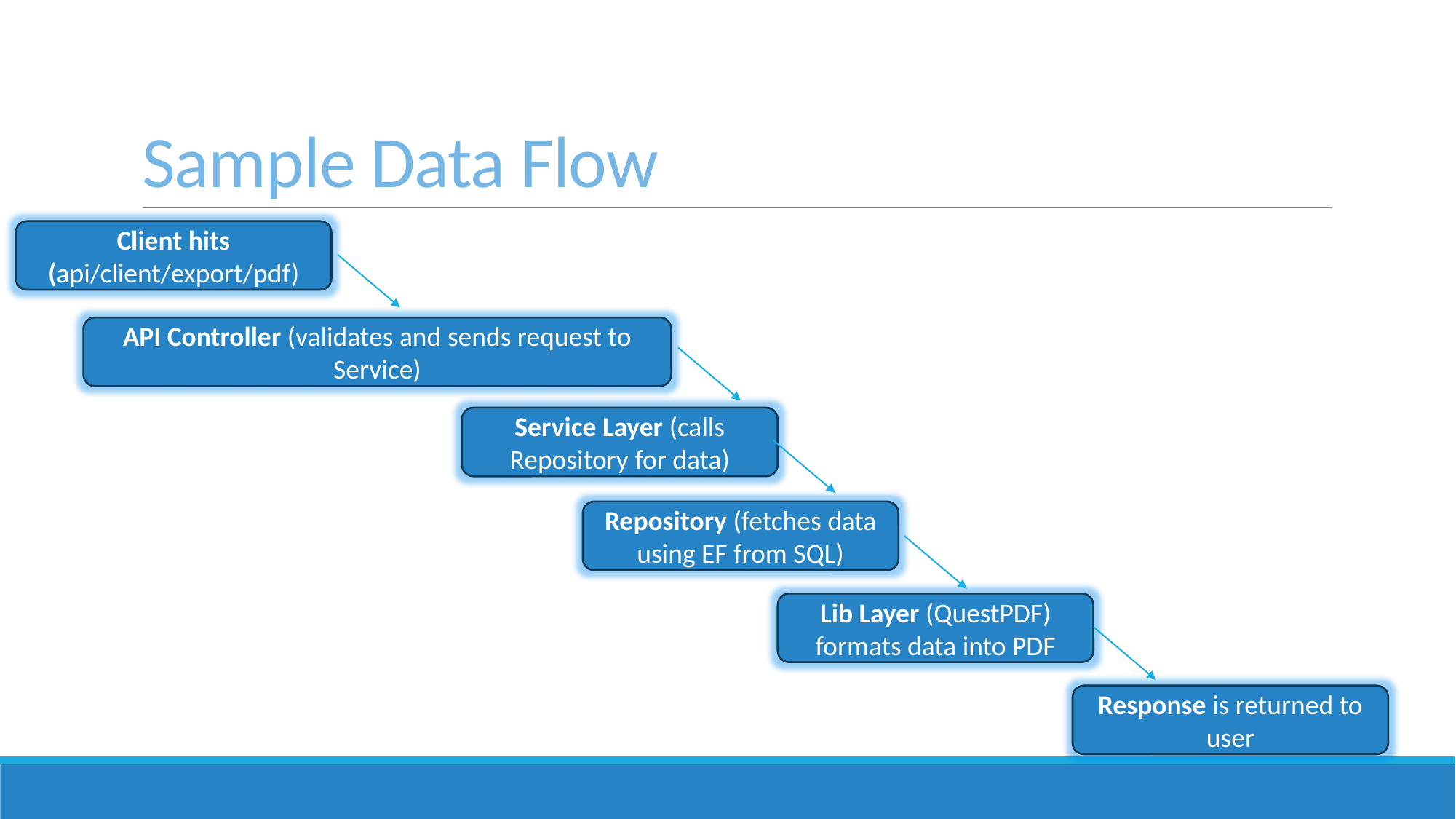

# Sample Data Flow
Client hits (api/client/export/pdf)
API Controller (validates and sends request to Service)
Service Layer (calls Repository for data)
Repository (fetches data using EF from SQL)
Lib Layer (QuestPDF) formats data into PDF
Response is returned to user